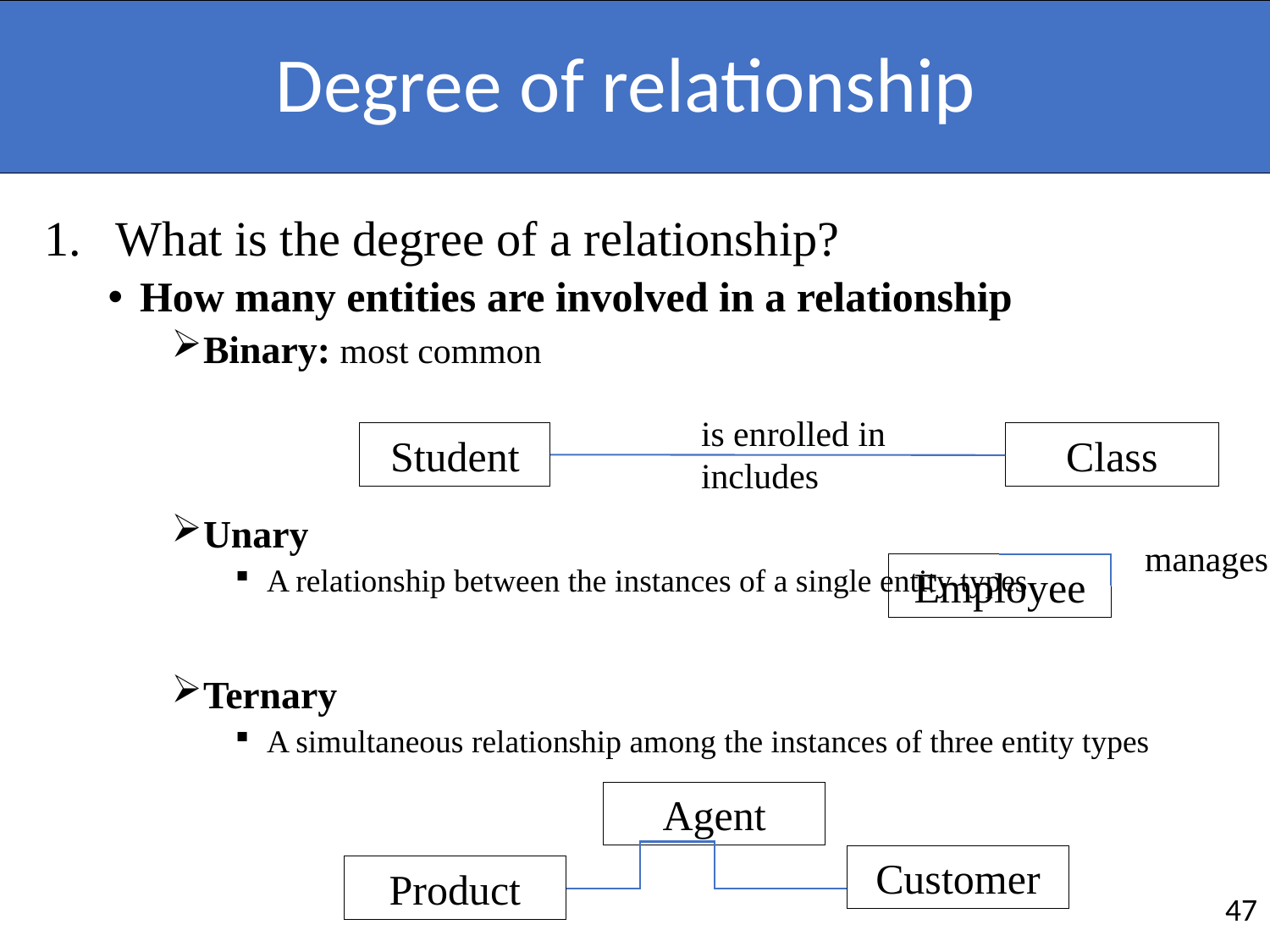

# Degree of relationship
What is the degree of a relationship?
How many entities are involved in a relationship
Binary: most common

Unary
A relationship between the instances of a single entity types

Ternary
A simultaneous relationship among the instances of three entity types

is enrolled in
includes
Student
Class
manages
Employee
Agent
Customer
Product
47